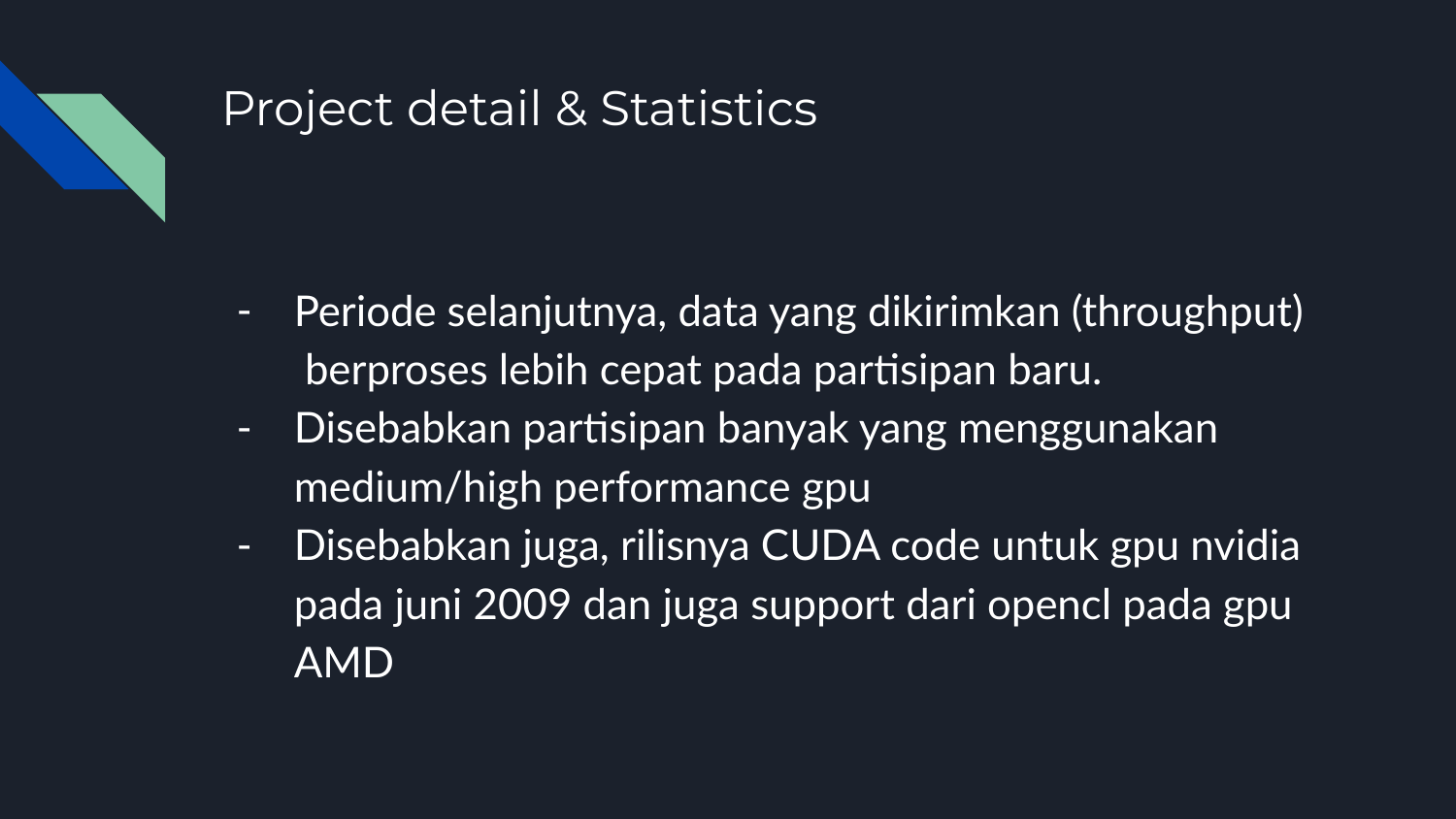

# Project detail & Statistics
Periode selanjutnya, data yang dikirimkan (throughput)  berproses lebih cepat pada partisipan baru.
Disebabkan partisipan banyak yang menggunakan medium/high performance gpu
Disebabkan juga, rilisnya CUDA code untuk gpu nvidia pada juni 2009 dan juga support dari opencl pada gpu AMD